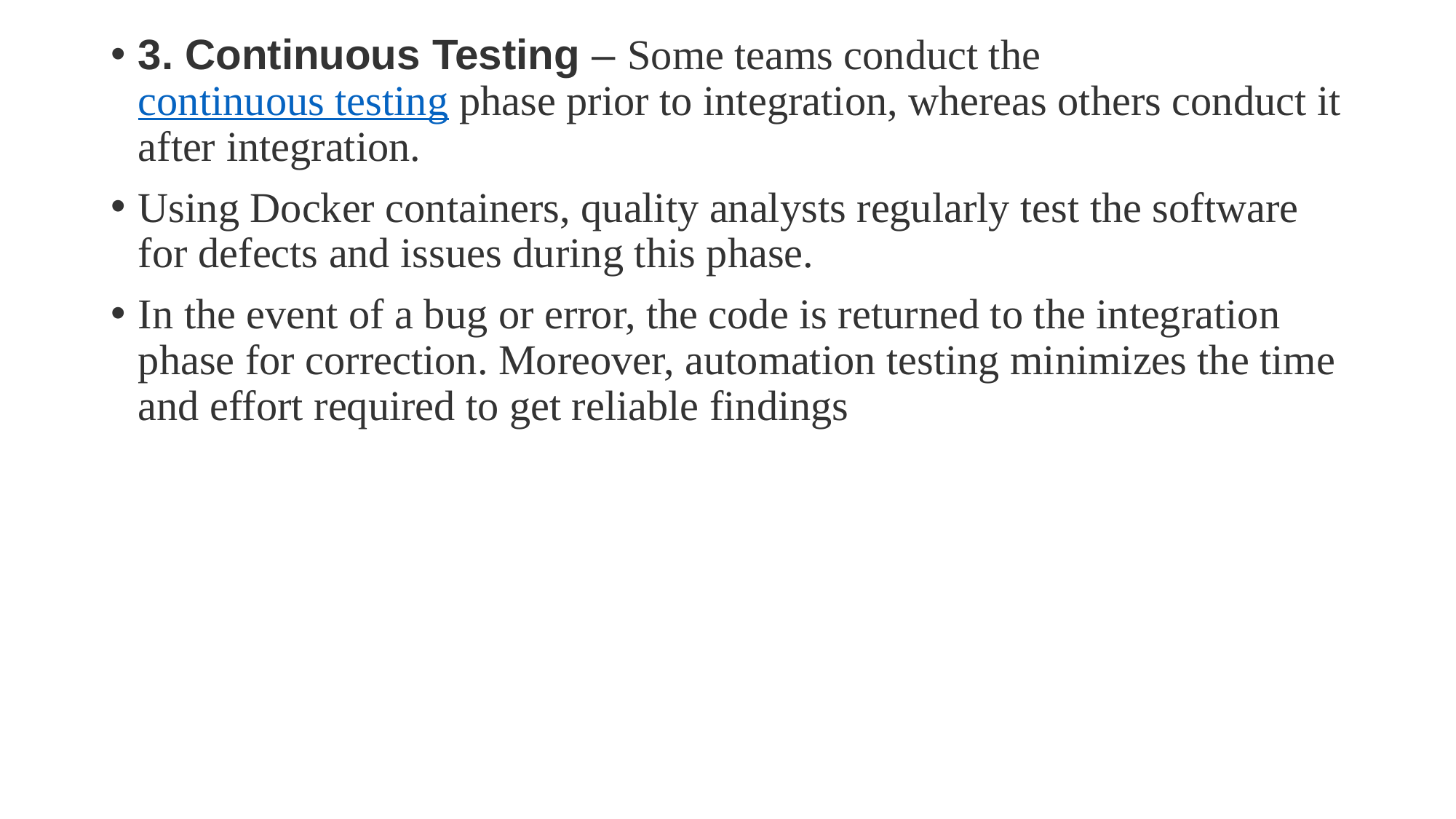

3. Continuous Testing – Some teams conduct the continuous testing phase prior to integration, whereas others conduct it after integration.
Using Docker containers, quality analysts regularly test the software for defects and issues during this phase.
In the event of a bug or error, the code is returned to the integration phase for correction. Moreover, automation testing minimizes the time and effort required to get reliable findings